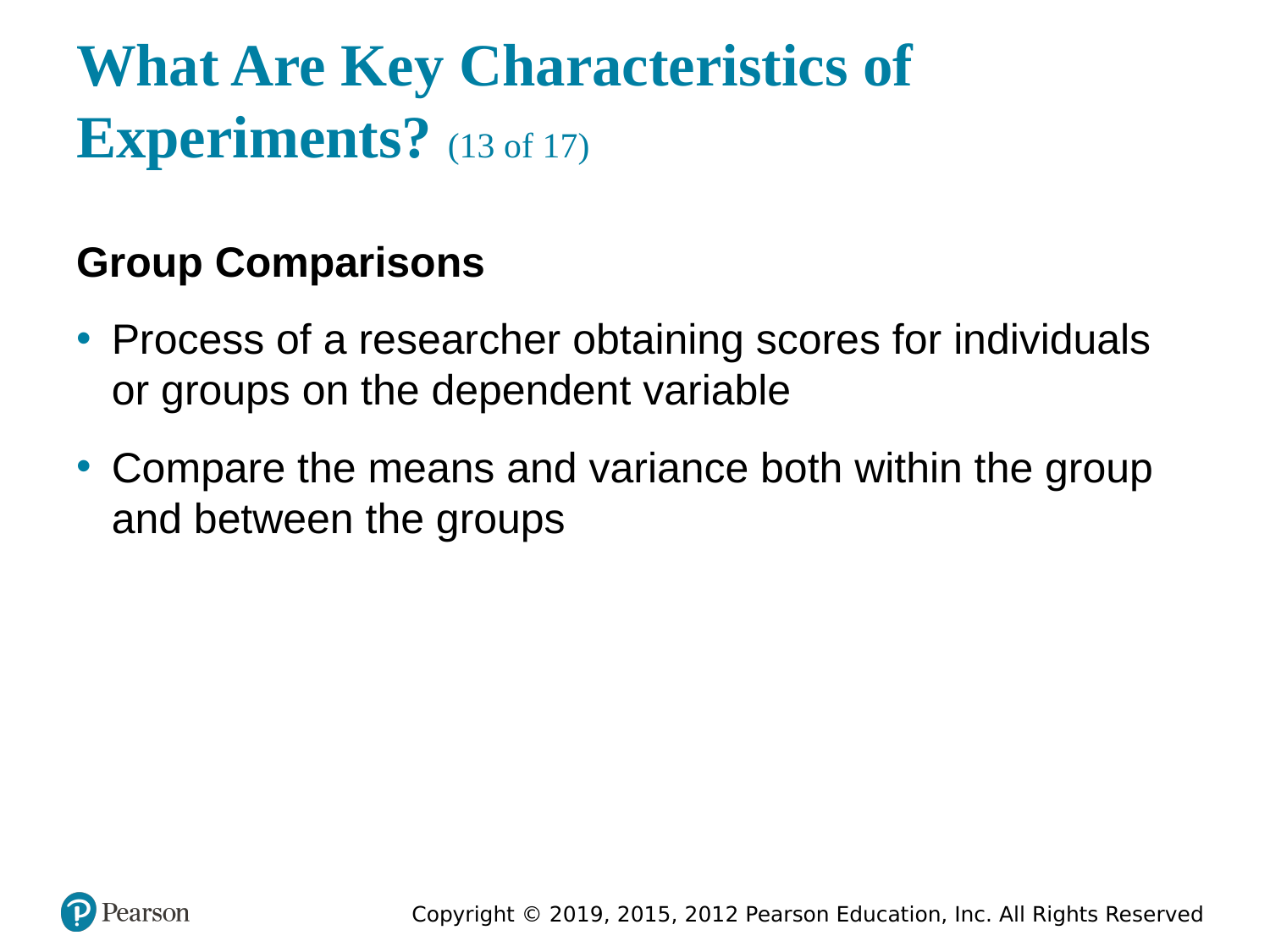

# What Are Key Characteristics of Experiments? (13 of 17)
Group Comparisons
Process of a researcher obtaining scores for individuals or groups on the dependent variable
Compare the means and variance both within the group and between the groups